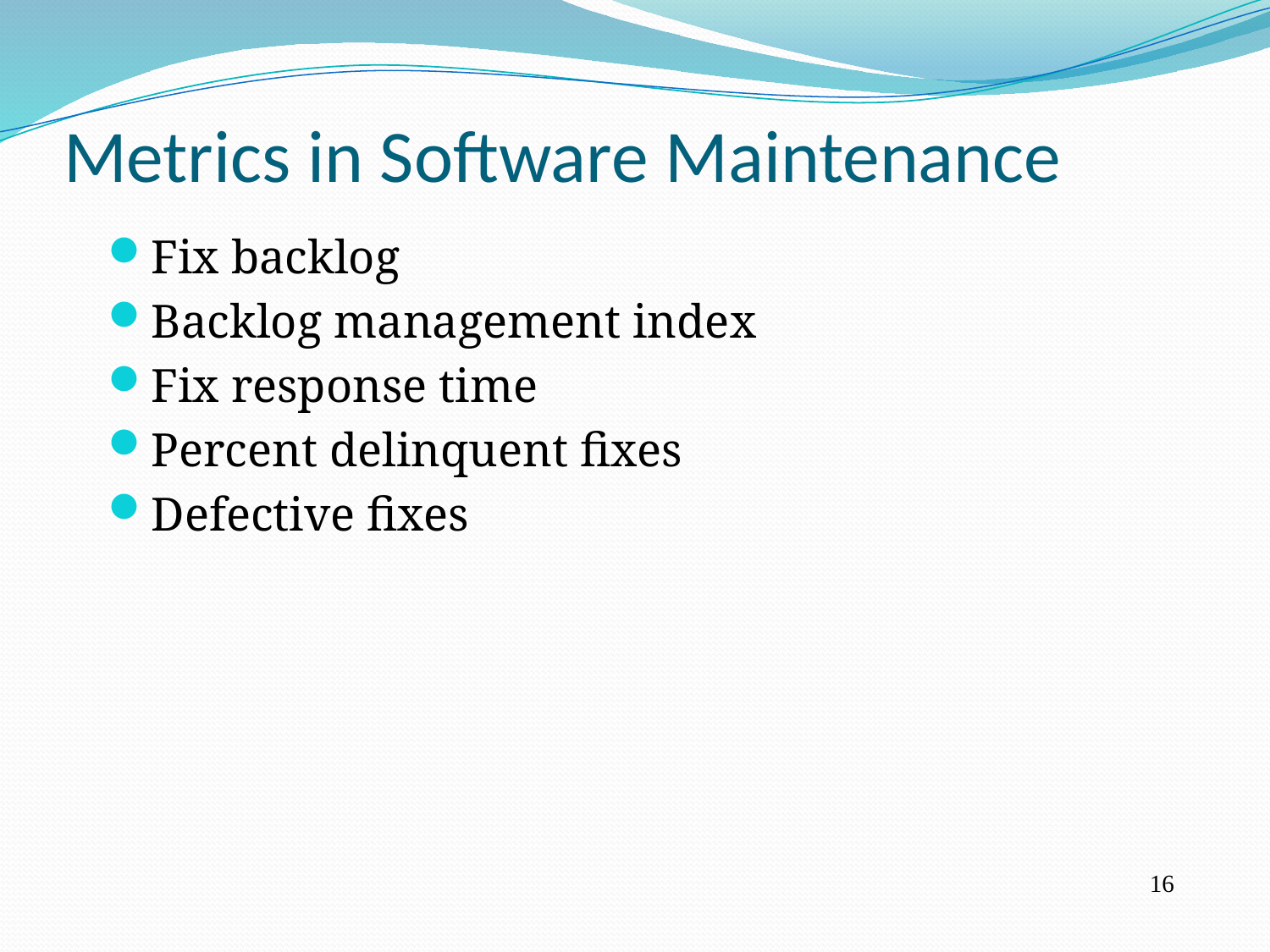

Metrics in Software Maintenance
Fix backlog
Backlog management index
Fix response time
Percent delinquent fixes
Defective fixes
16